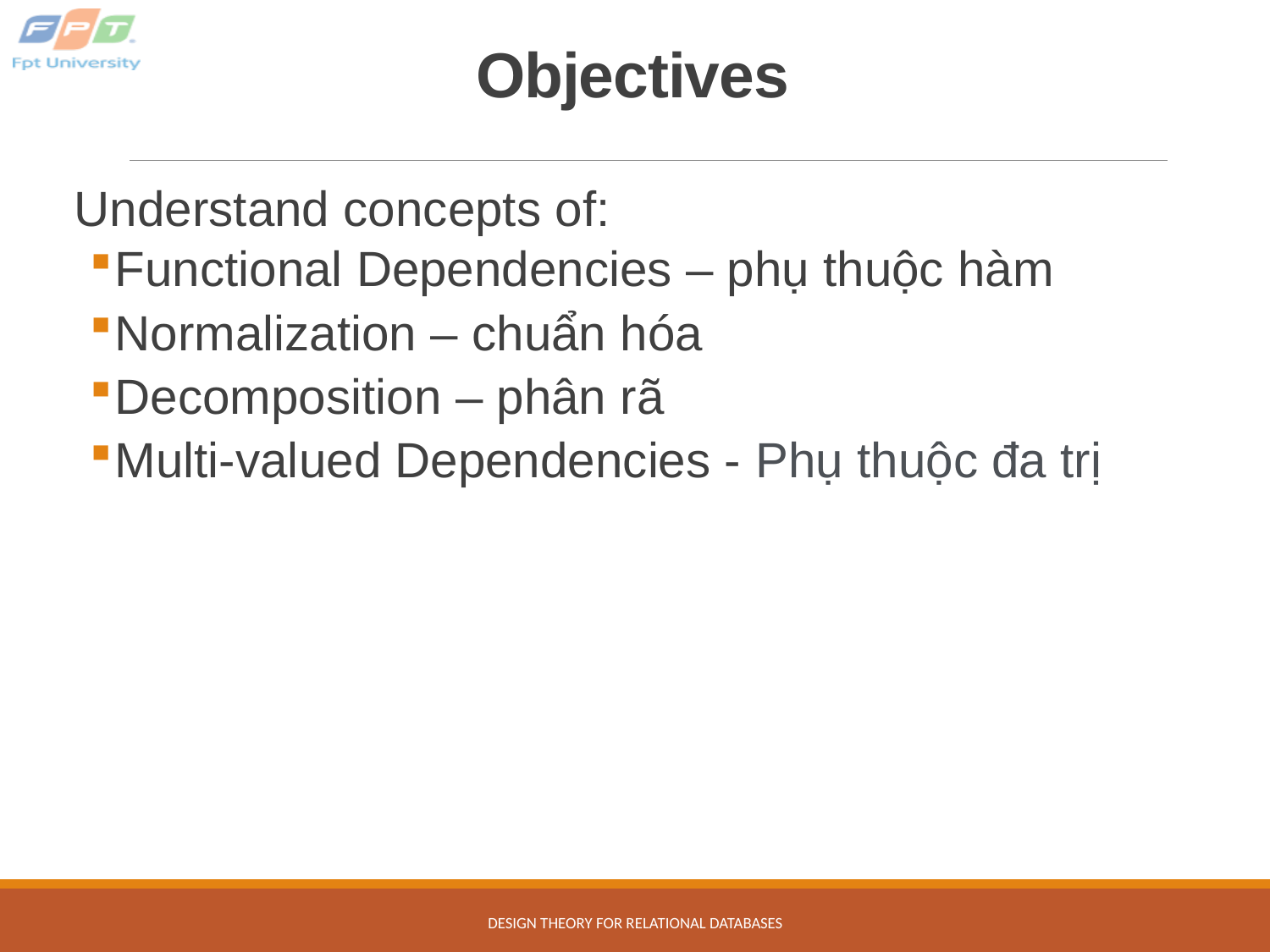

# Objectives
Understand concepts of:
Functional Dependencies – phụ thuộc hàm
Normalization – chuẩn hóa
Decomposition – phân rã
Multi-valued Dependencies - Phụ thuộc đa trị

Design Theory for Relational Databases
2